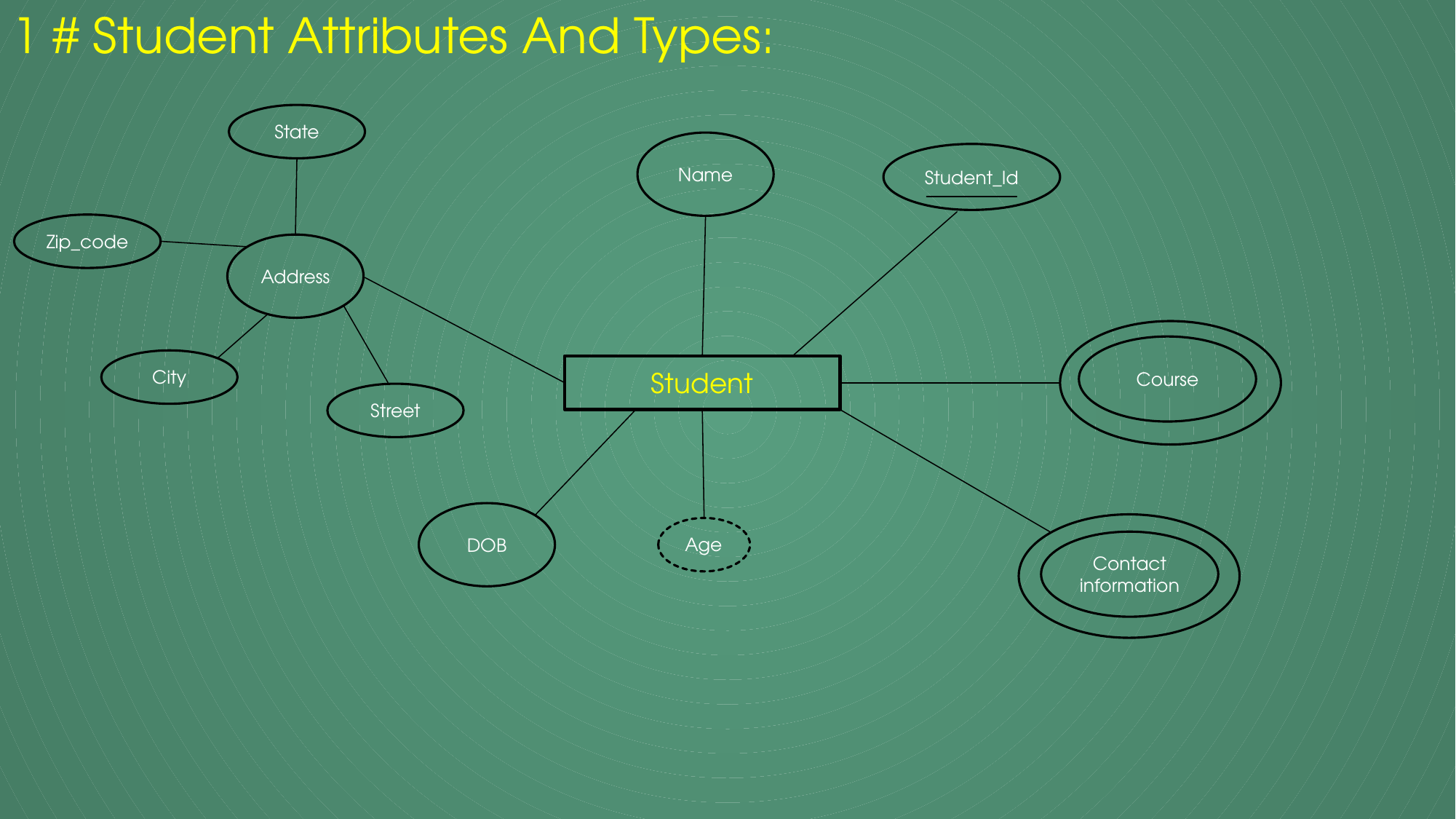

1 # Student Attributes And Types:
State
Name
Student_Id
Zip_code
Address

Course
City
Student
Street
DOB

Age
Contact information